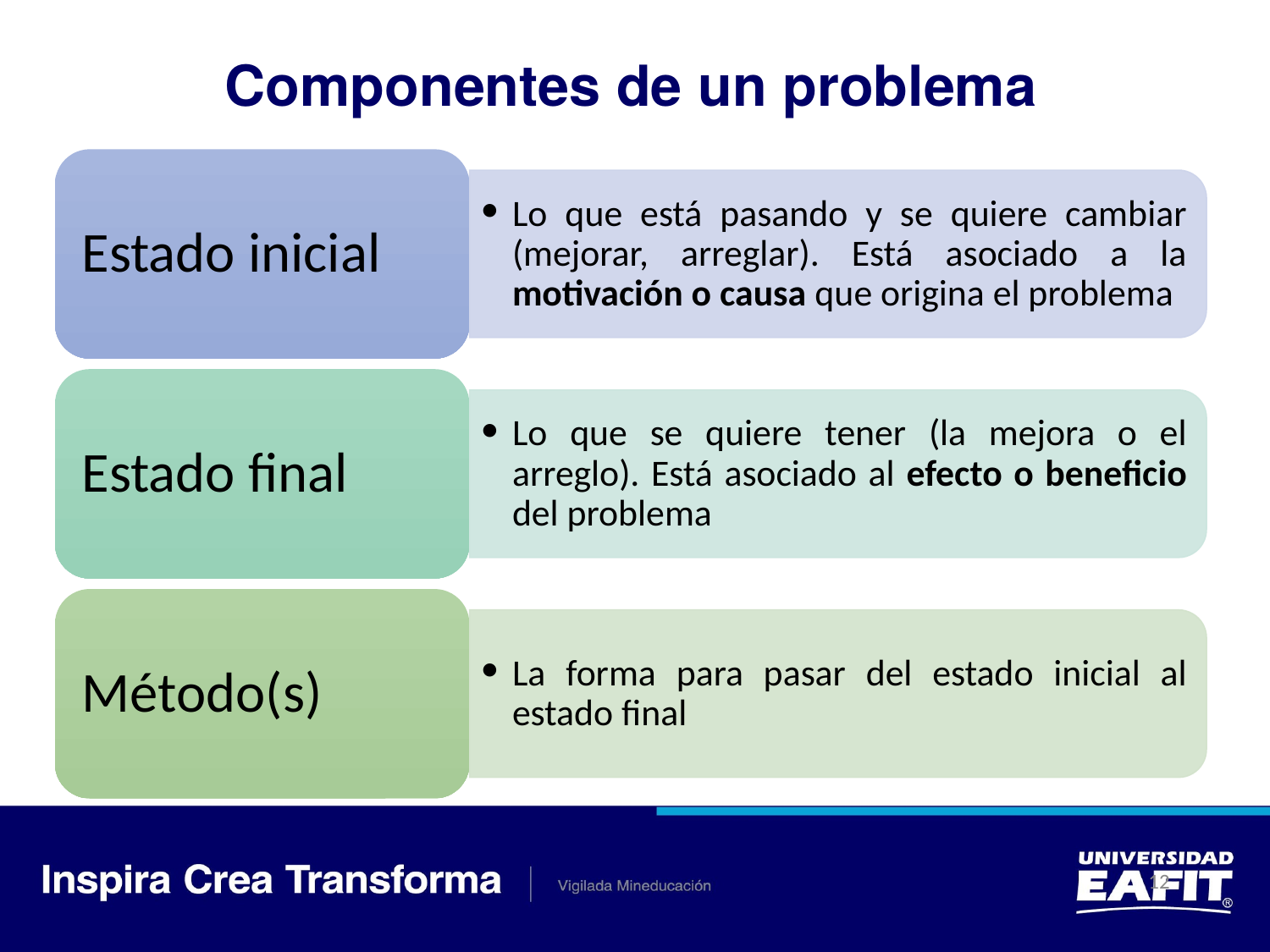

# Componentes de un problema

Estado inicial
Lo que está pasando y se quiere cambiar (mejorar, arreglar). Está asociado a la motivación o causa que origina el problema

Estado final
Lo que se quiere tener (la mejora o el arreglo). Está asociado al efecto o beneficio del problema

Método(s)
La forma para pasar del estado inicial al estado final
12